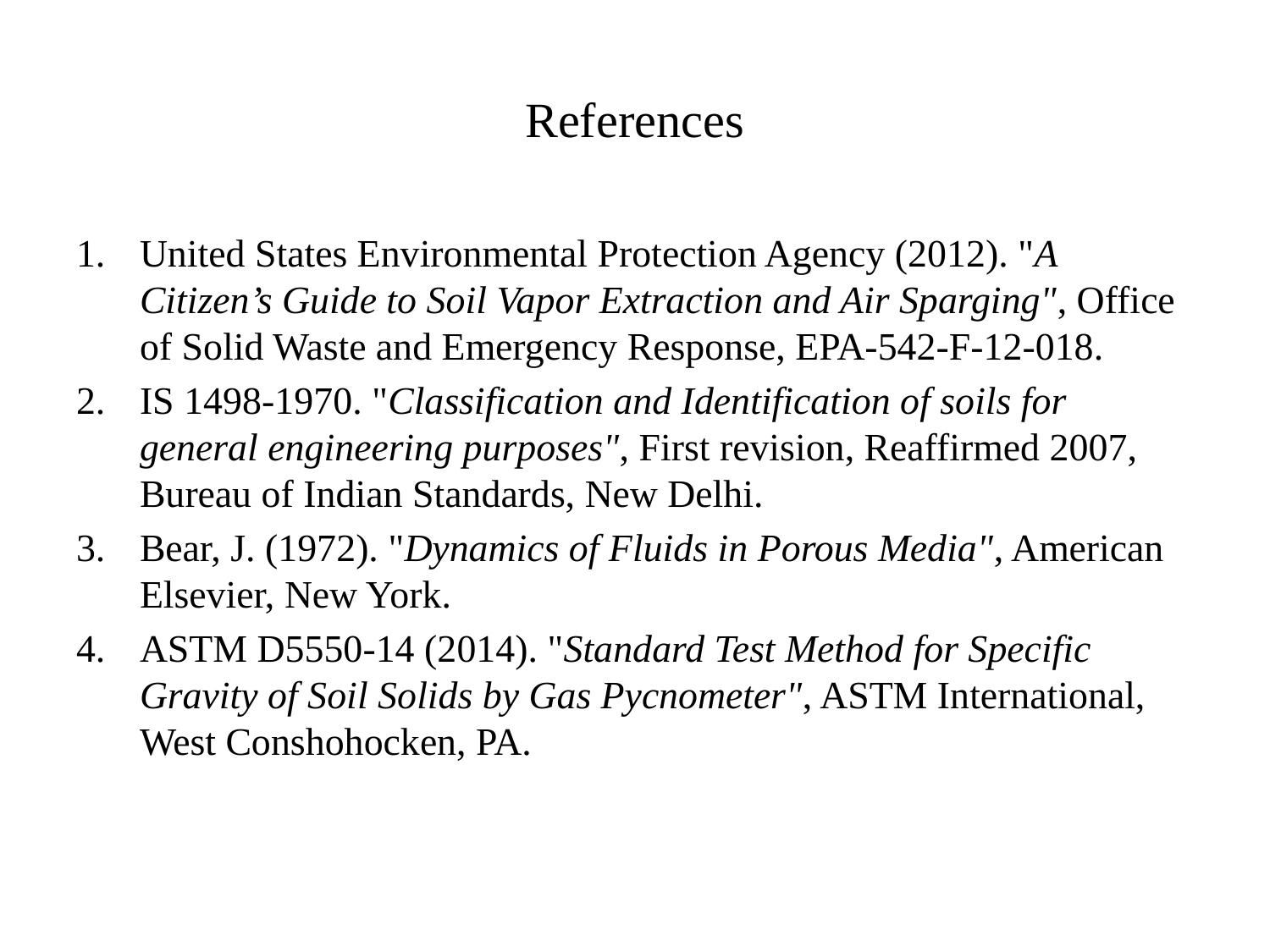

# References
United States Environmental Protection Agency (2012). "A Citizen’s Guide to Soil Vapor Extraction and Air Sparging", Office of Solid Waste and Emergency Response, EPA-542-F-12-018.
IS 1498-1970. "Classification and Identification of soils for general engineering purposes", First revision, Reaffirmed 2007, Bureau of Indian Standards, New Delhi.
Bear, J. (1972). "Dynamics of Fluids in Porous Media", American Elsevier, New York.
ASTM D5550-14 (2014). "Standard Test Method for Specific Gravity of Soil Solids by Gas Pycnometer", ASTM International, West Conshohocken, PA.